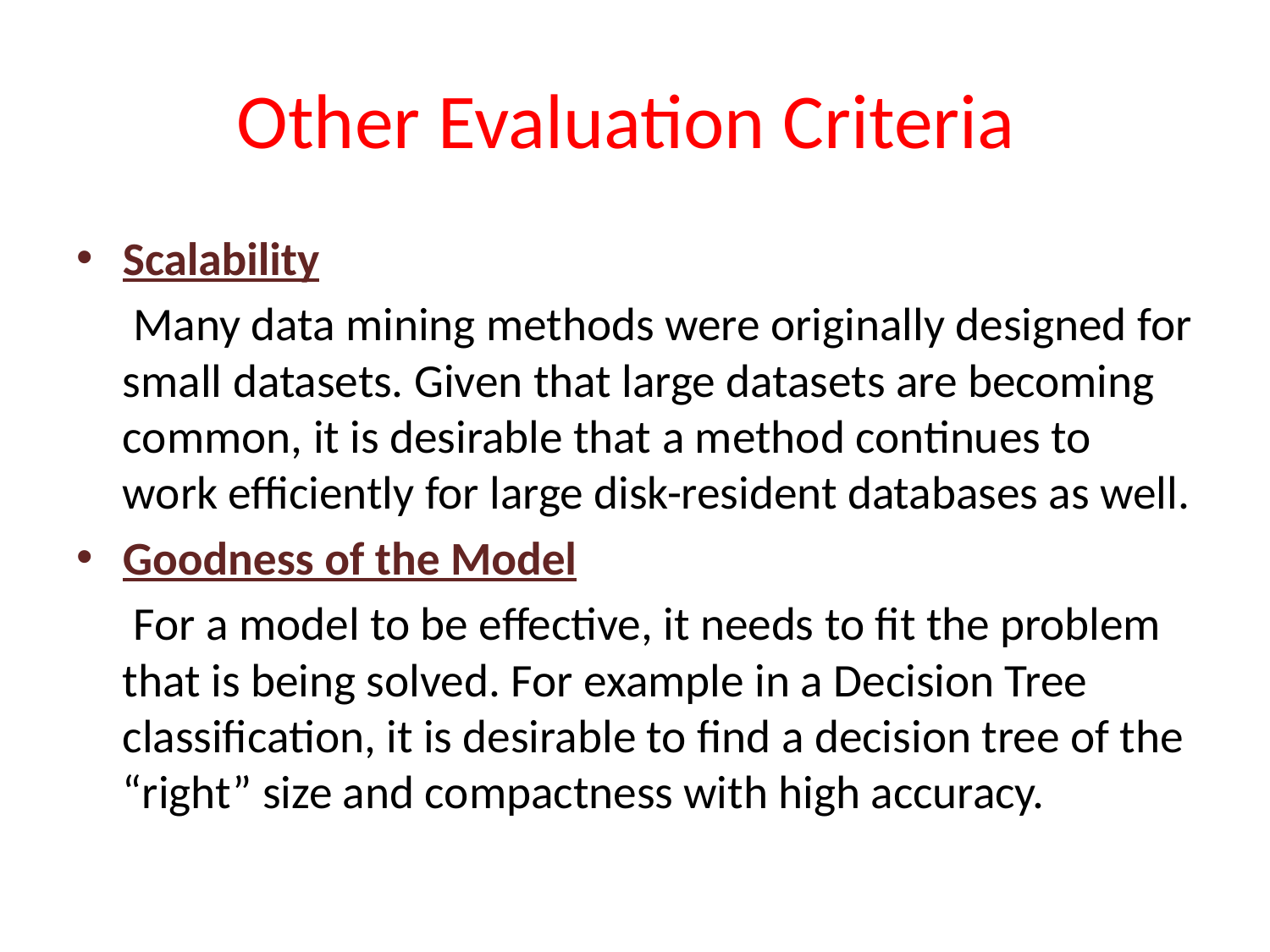

# Other Evaluation Criteria
Scalability
	 Many data mining methods were originally designed for small datasets. Given that large datasets are becoming common, it is desirable that a method continues to work efficiently for large disk-resident databases as well.
Goodness of the Model
	 For a model to be effective, it needs to fit the problem that is being solved. For example in a Decision Tree classification, it is desirable to find a decision tree of the “right” size and compactness with high accuracy.